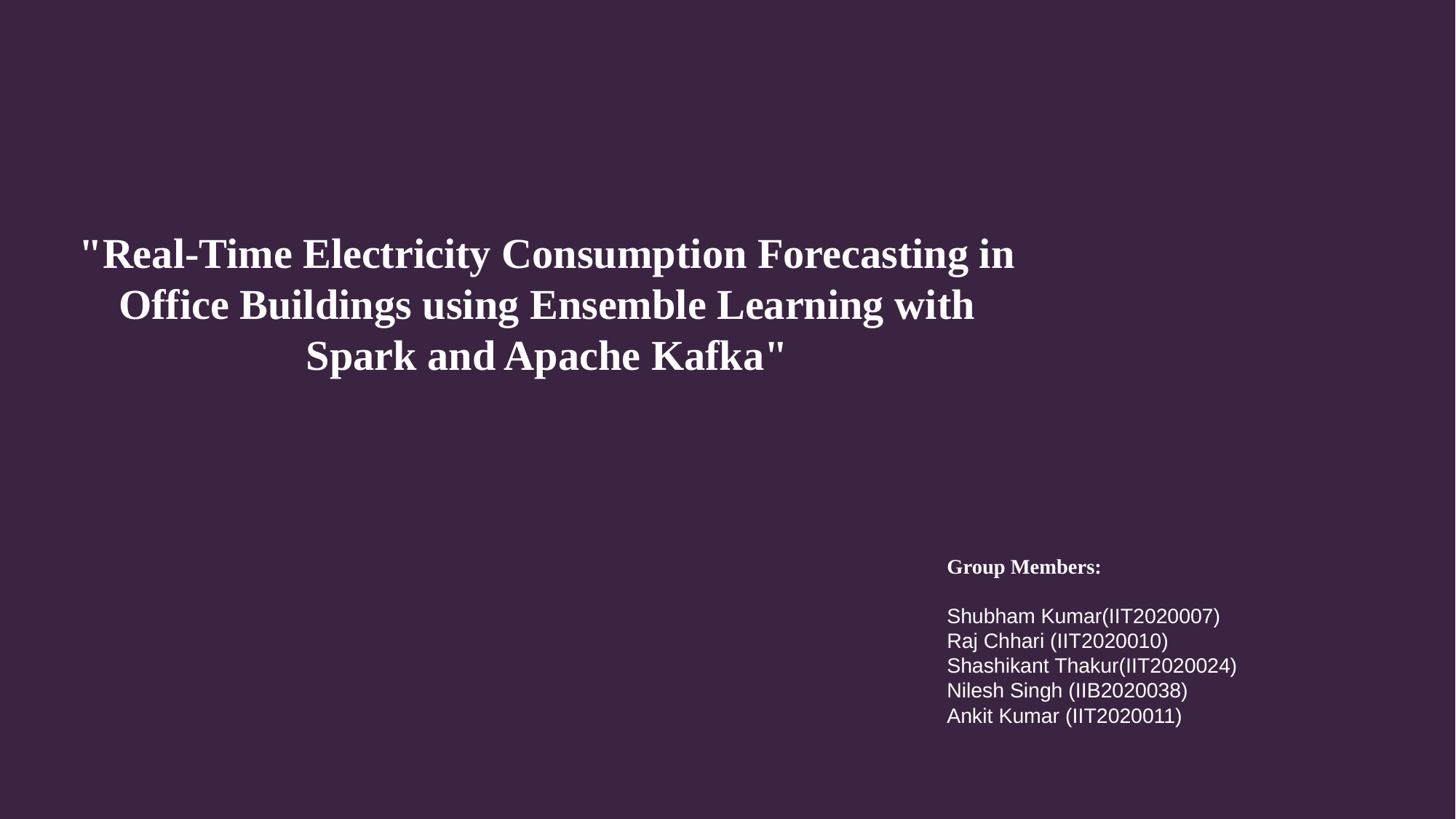

# "Real-Time Electricity Consumption Forecasting in Office Buildings using Ensemble Learning with Spark and Apache Kafka"
Group Members:

Shubham Kumar(IIT2020007)
Raj Chhari (IIT2020010)
Shashikant Thakur(IIT2020024)
Nilesh Singh (IIB2020038)
Ankit Kumar (IIT2020011)